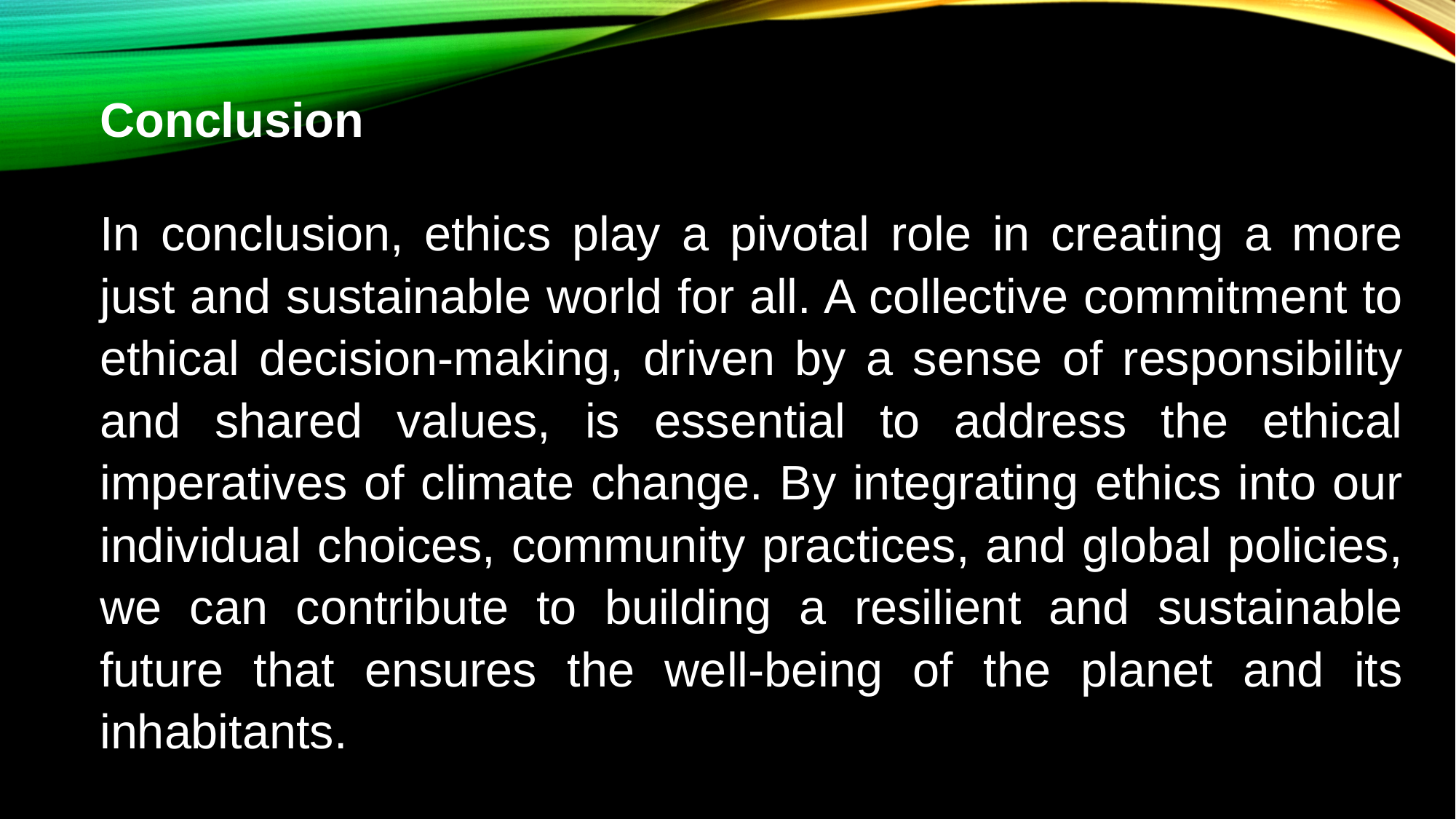

Conclusion

In conclusion, ethics play a pivotal role in creating a more just and sustainable world for all. A collective commitment to ethical decision-making, driven by a sense of responsibility and shared values, is essential to address the ethical imperatives of climate change. By integrating ethics into our individual choices, community practices, and global policies, we can contribute to building a resilient and sustainable future that ensures the well-being of the planet and its inhabitants.